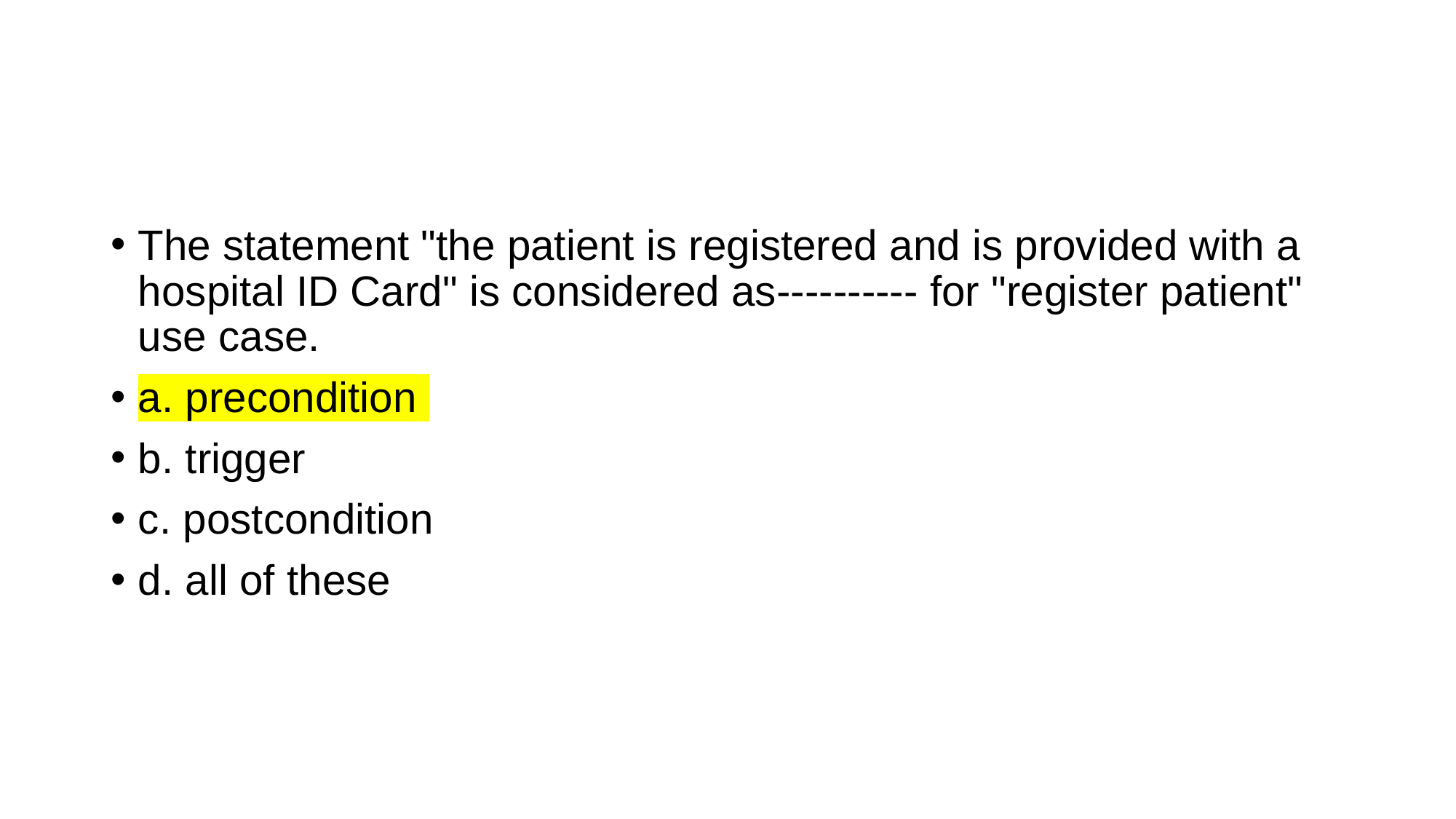

#
The statement "the patient is registered and is provided with a hospital ID Card" is considered as---------- for "register patient" use case.
a. precondition
b. trigger
c. postcondition
d. all of these